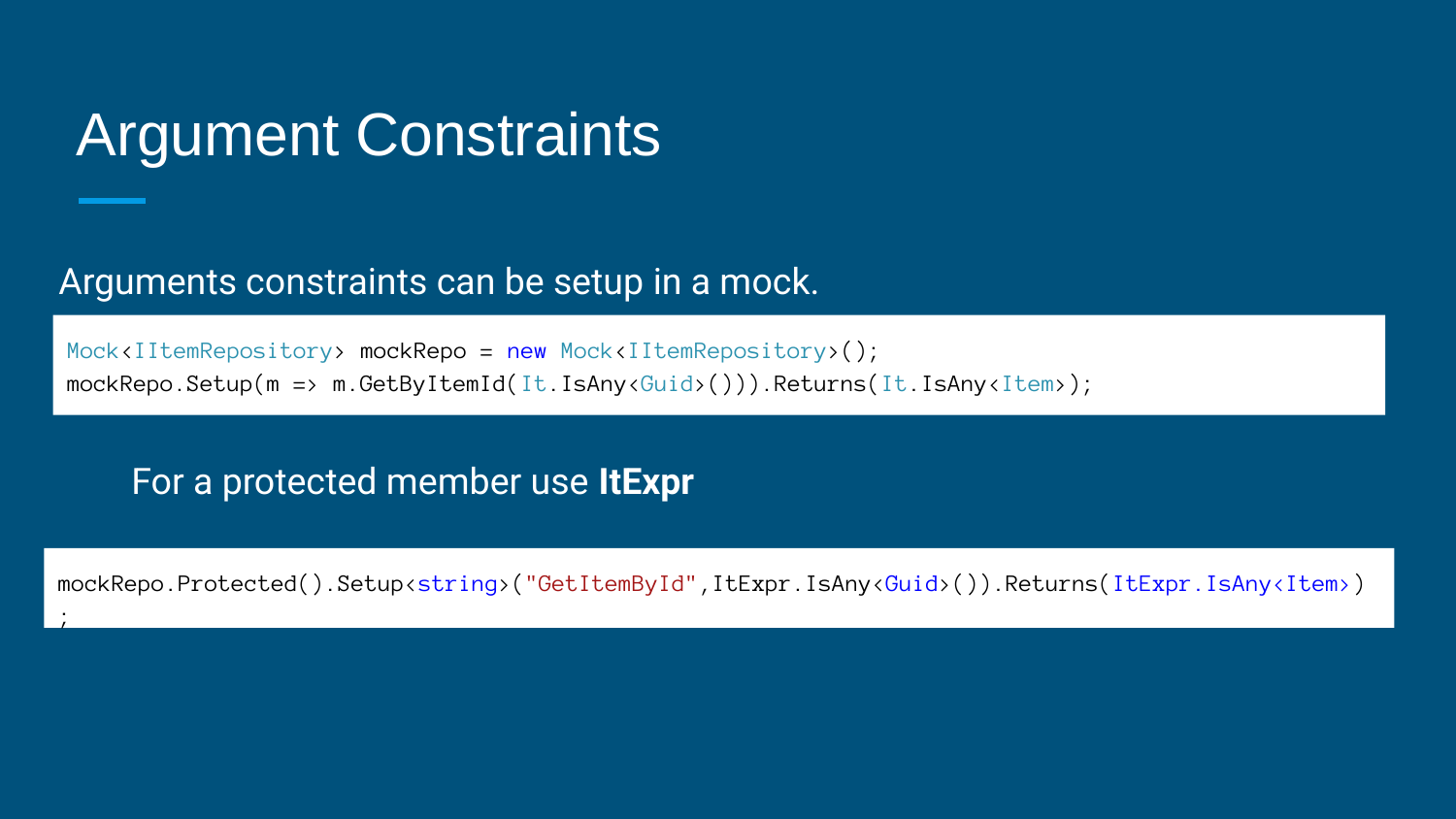

# Argument Constraints
Arguments constraints can be setup in a mock.

For a protected member use ItExpr

Mock<IItemRepository> mockRepo = new Mock<IItemRepository>();
mockRepo.Setup(m => m.GetByItemId(It.IsAny<Guid>())).Returns(It.IsAny<Item>);
mockRepo.Protected().Setup<string>("GetItemById",ItExpr.IsAny<Guid>()).Returns(ItExpr.IsAny<Item>);